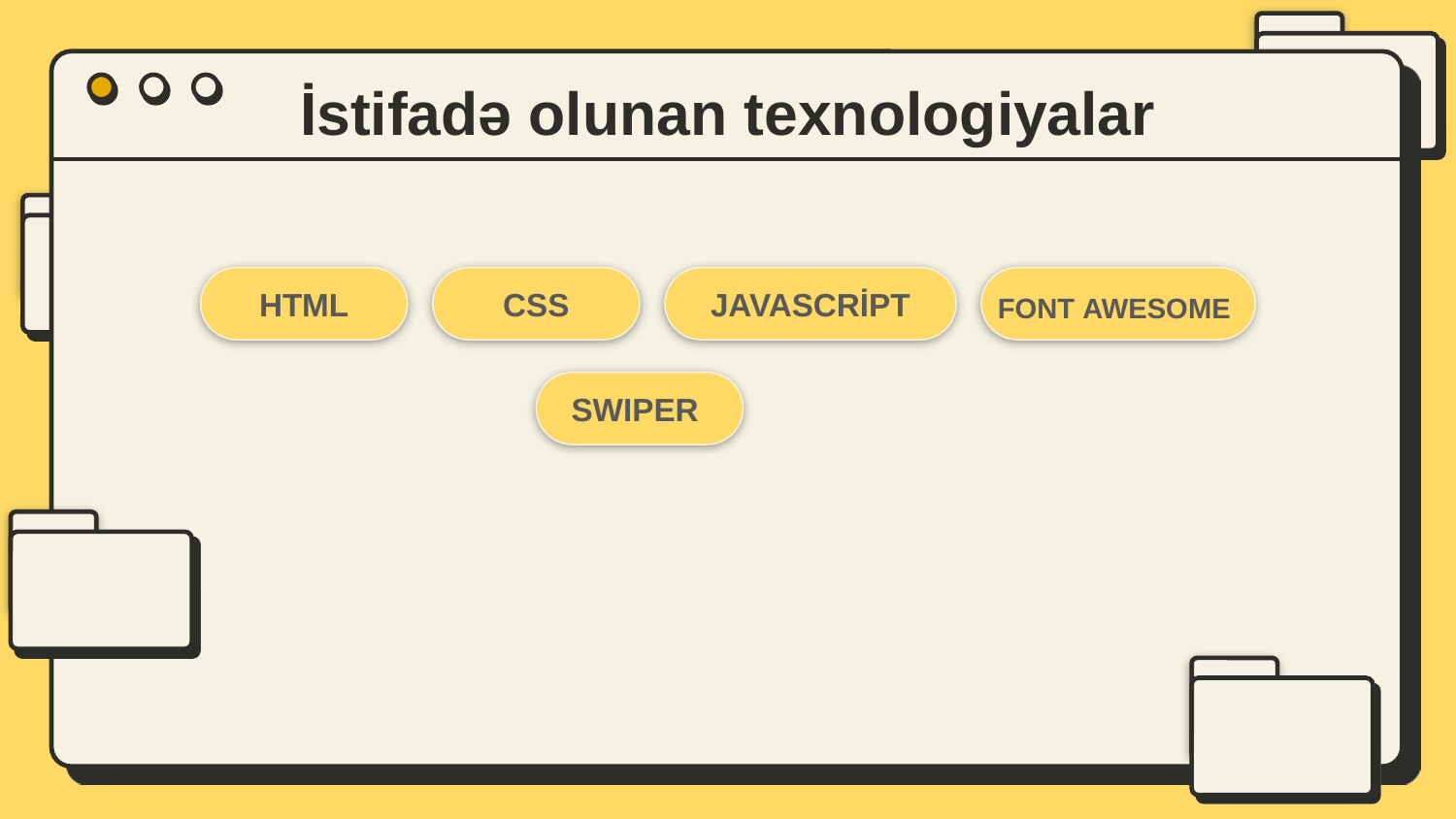

İstifadə olunan texnologiyalar

JAVASCRİPT
CSS
HTML
SWIPER
FONT AWESOME